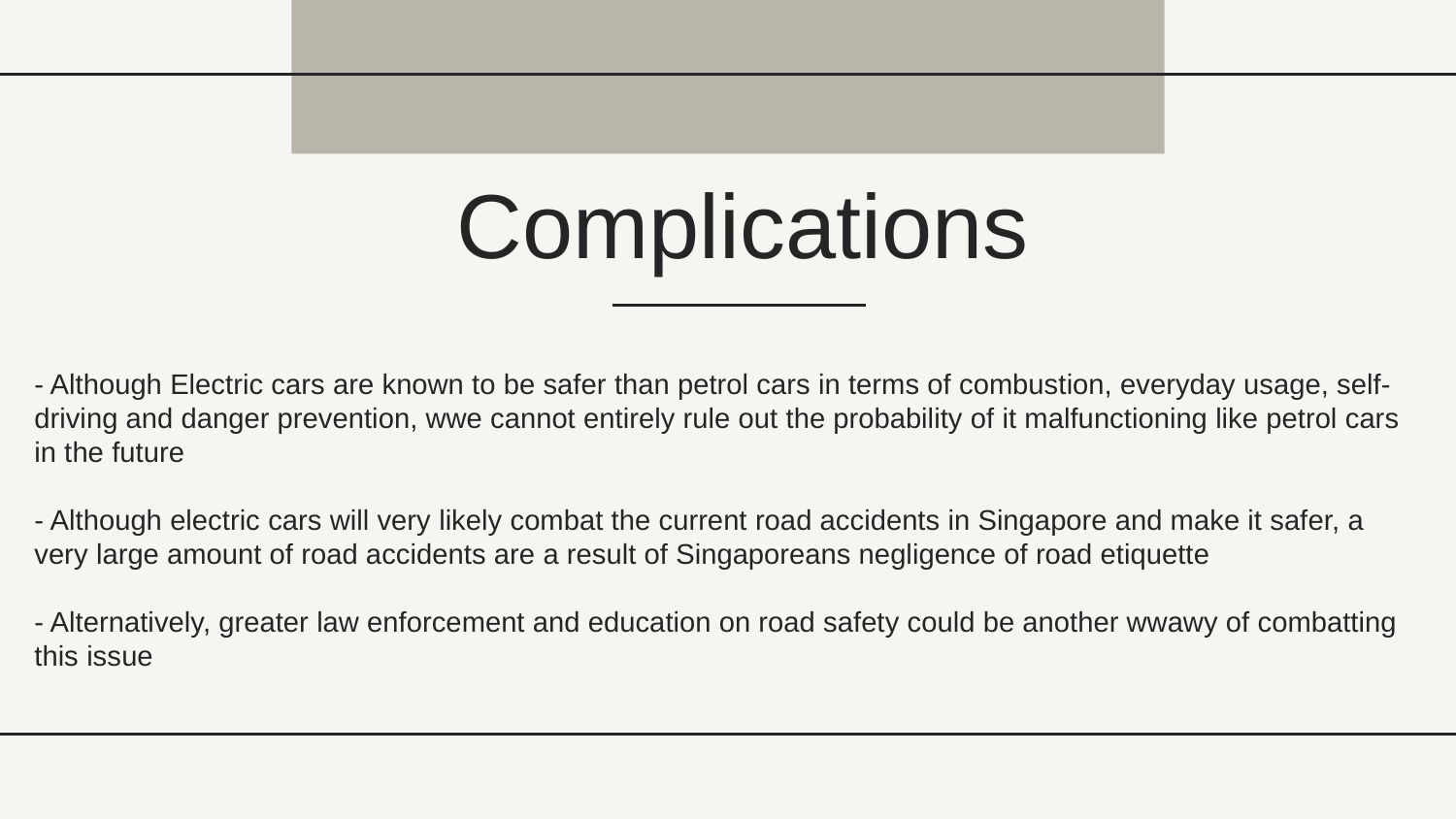

# Complications
- Although Electric cars are known to be safer than petrol cars in terms of combustion, everyday usage, self-driving and danger prevention, wwe cannot entirely rule out the probability of it malfunctioning like petrol cars in the future

- Although electric cars will very likely combat the current road accidents in Singapore and make it safer, a very large amount of road accidents are a result of Singaporeans negligence of road etiquette

- Alternatively, greater law enforcement and education on road safety could be another wwawy of combatting this issue